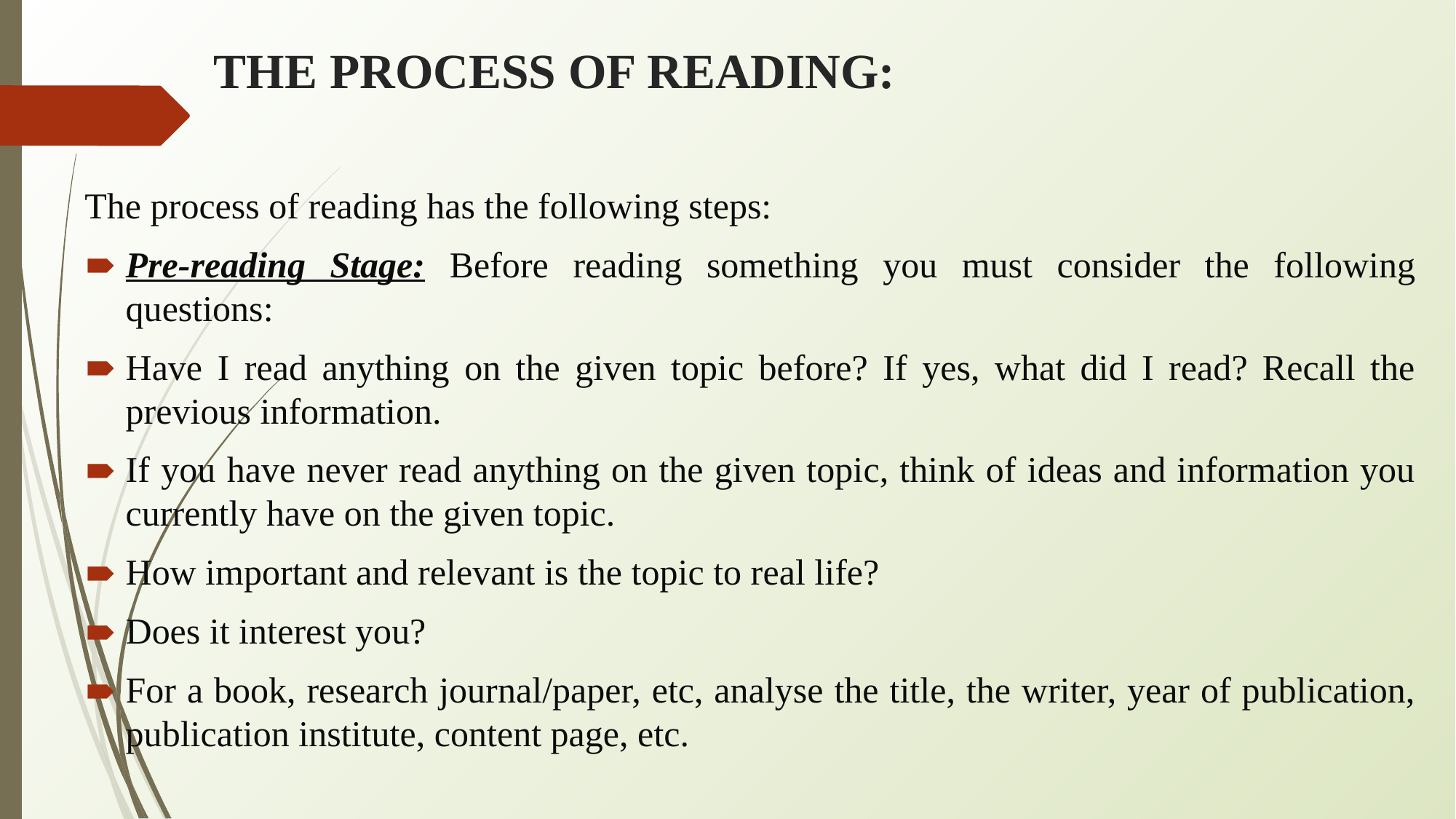

# THE PROCESS OF READING:
The process of reading has the following steps:
Pre-reading Stage: Before reading something you must consider the following questions:
Have I read anything on the given topic before? If yes, what did I read? Recall the previous information.
If you have never read anything on the given topic, think of ideas and information you currently have on the given topic.
How important and relevant is the topic to real life?
Does it interest you?
For a book, research journal/paper, etc, analyse the title, the writer, year of publication, publication institute, content page, etc.